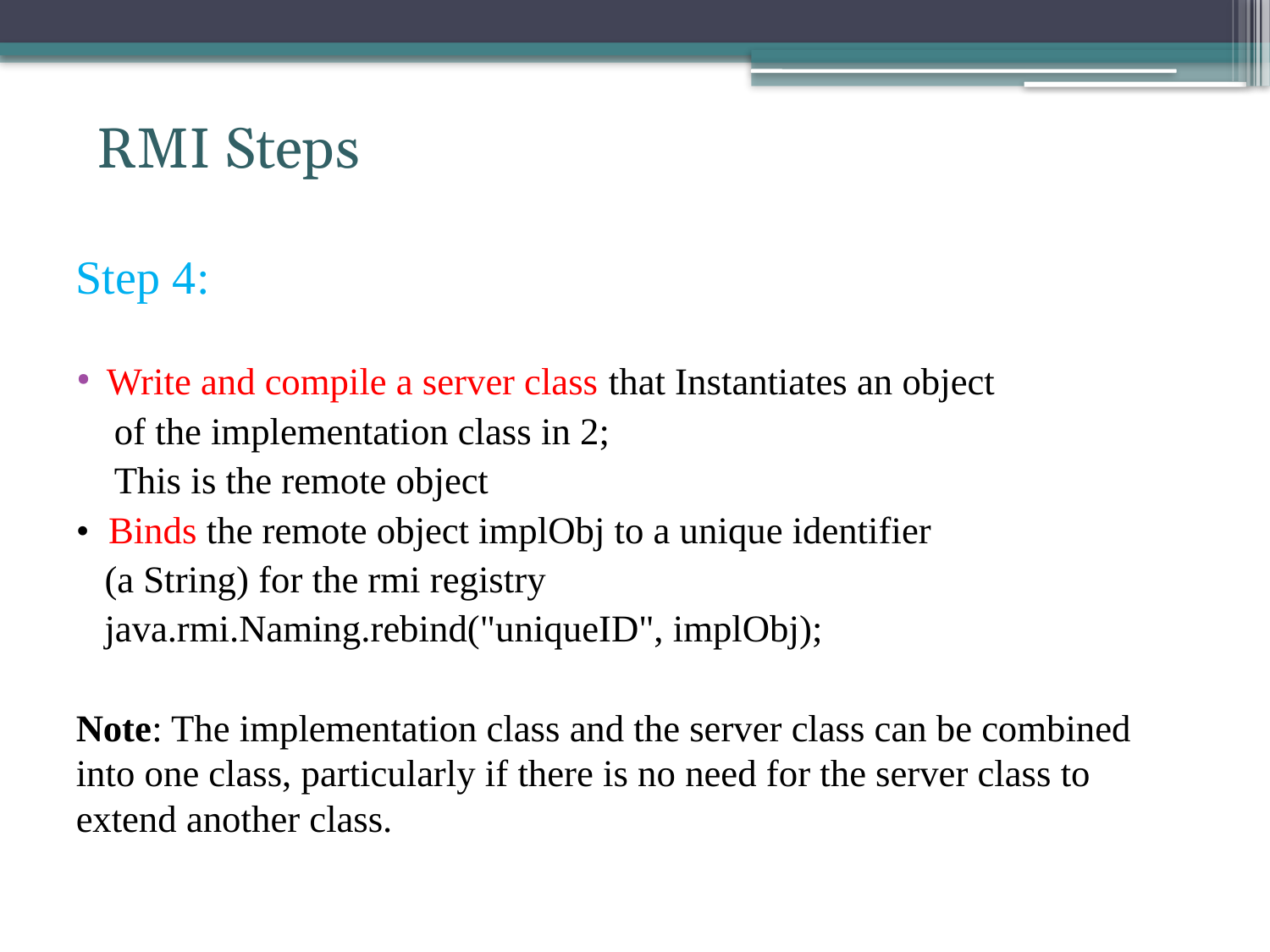

RMI Steps

Step 4:

  Write and compile a server class that Instantiates an object
    of the implementation class in 2;
    This is the remote object
•  Binds the remote object implObj to a unique identifier
   (a String) for the rmi registry
   java.rmi.Naming.rebind("uniqueID", implObj);

Note: The implementation class and the server class can be combined into one class, particularly if there is no need for the server class to extend another class.